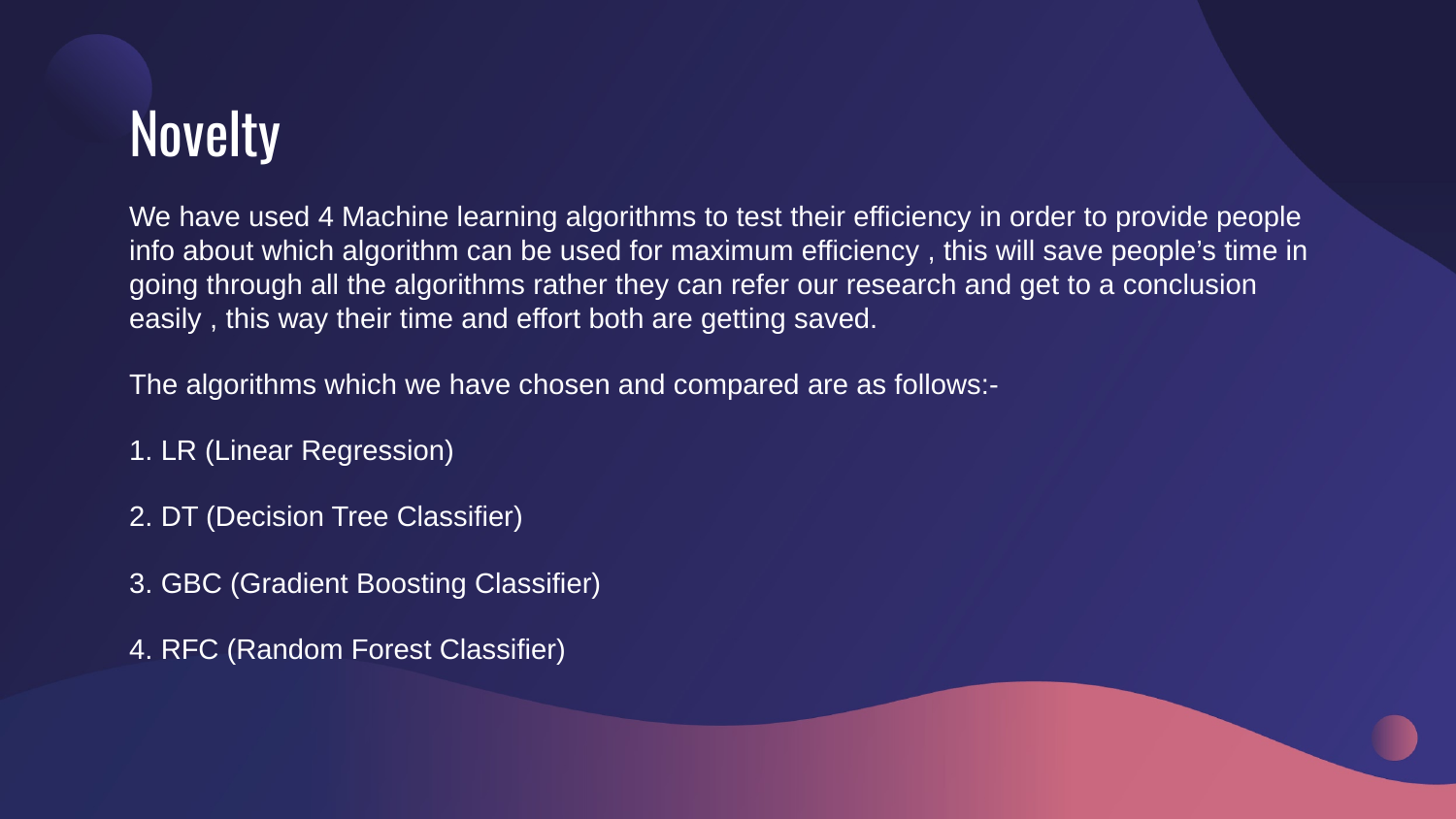

# Novelty
We have used 4 Machine learning algorithms to test their efficiency in order to provide people info about which algorithm can be used for maximum efficiency , this will save people’s time in going through all the algorithms rather they can refer our research and get to a conclusion easily , this way their time and effort both are getting saved.
The algorithms which we have chosen and compared are as follows:-
1. LR (Linear Regression)
2. DT (Decision Tree Classifier)
3. GBC (Gradient Boosting Classifier)
4. RFC (Random Forest Classifier)